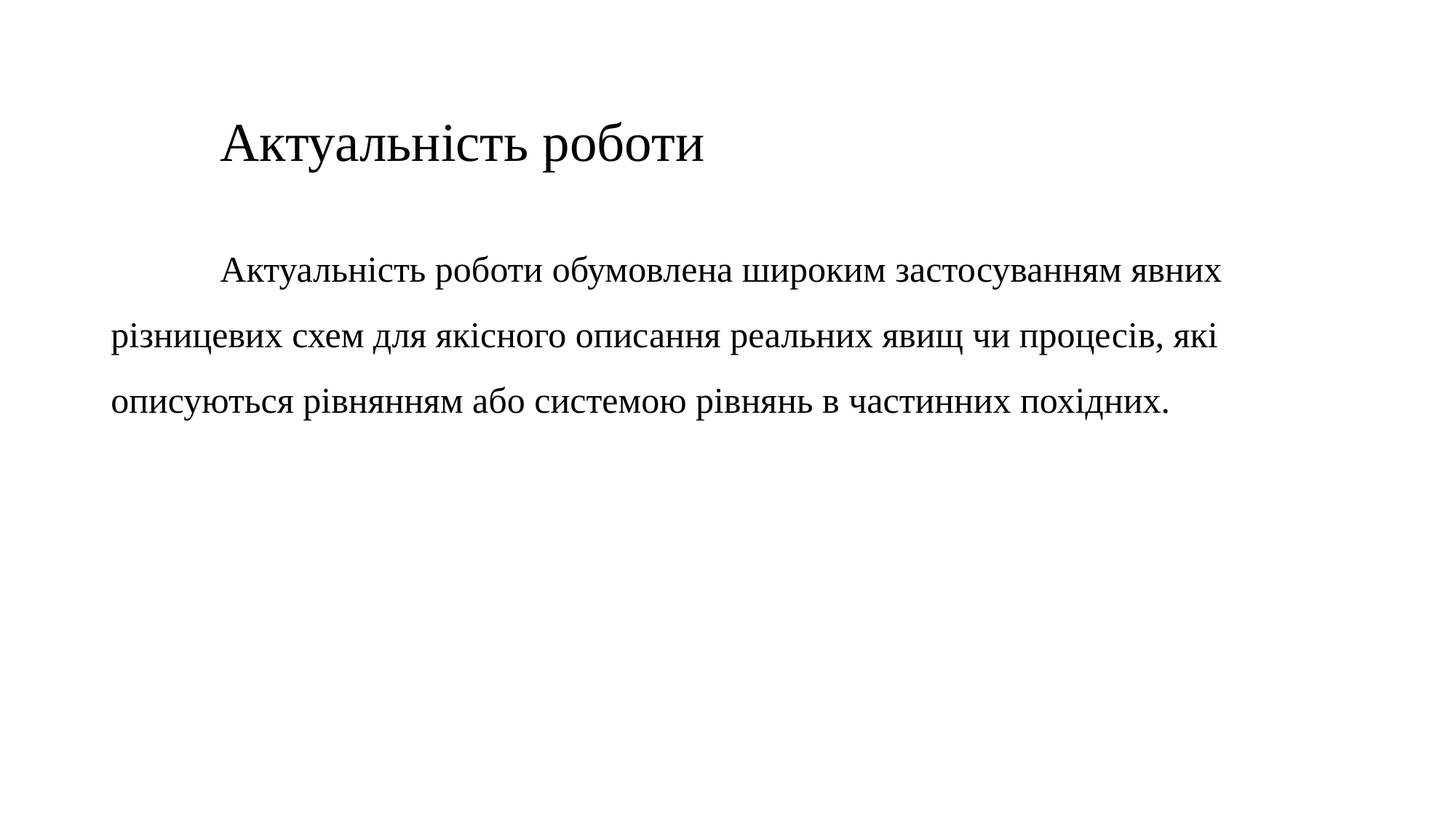

# Актуальність роботи
	Актуальність роботи обумовлена широким застосуванням явних різницевих схем для якісного описання реальних явищ чи процесів, які описуються рівнянням або системою рівнянь в частинних похідних.